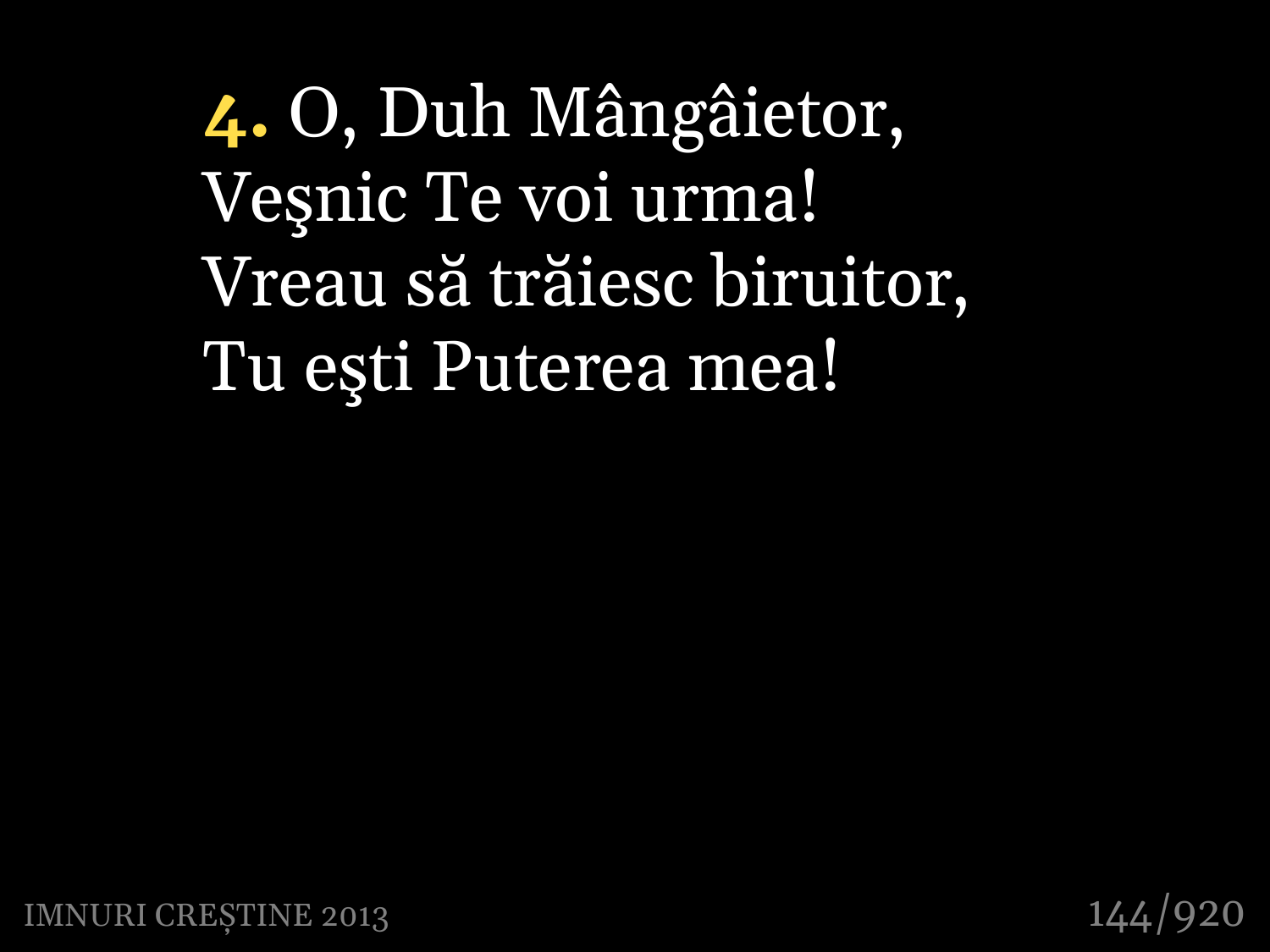

4. O, Duh Mângâietor,
Veşnic Te voi urma!
Vreau să trăiesc biruitor,
Tu eşti Puterea mea!
131/920
144/920
IMNURI CREȘTINE 2013